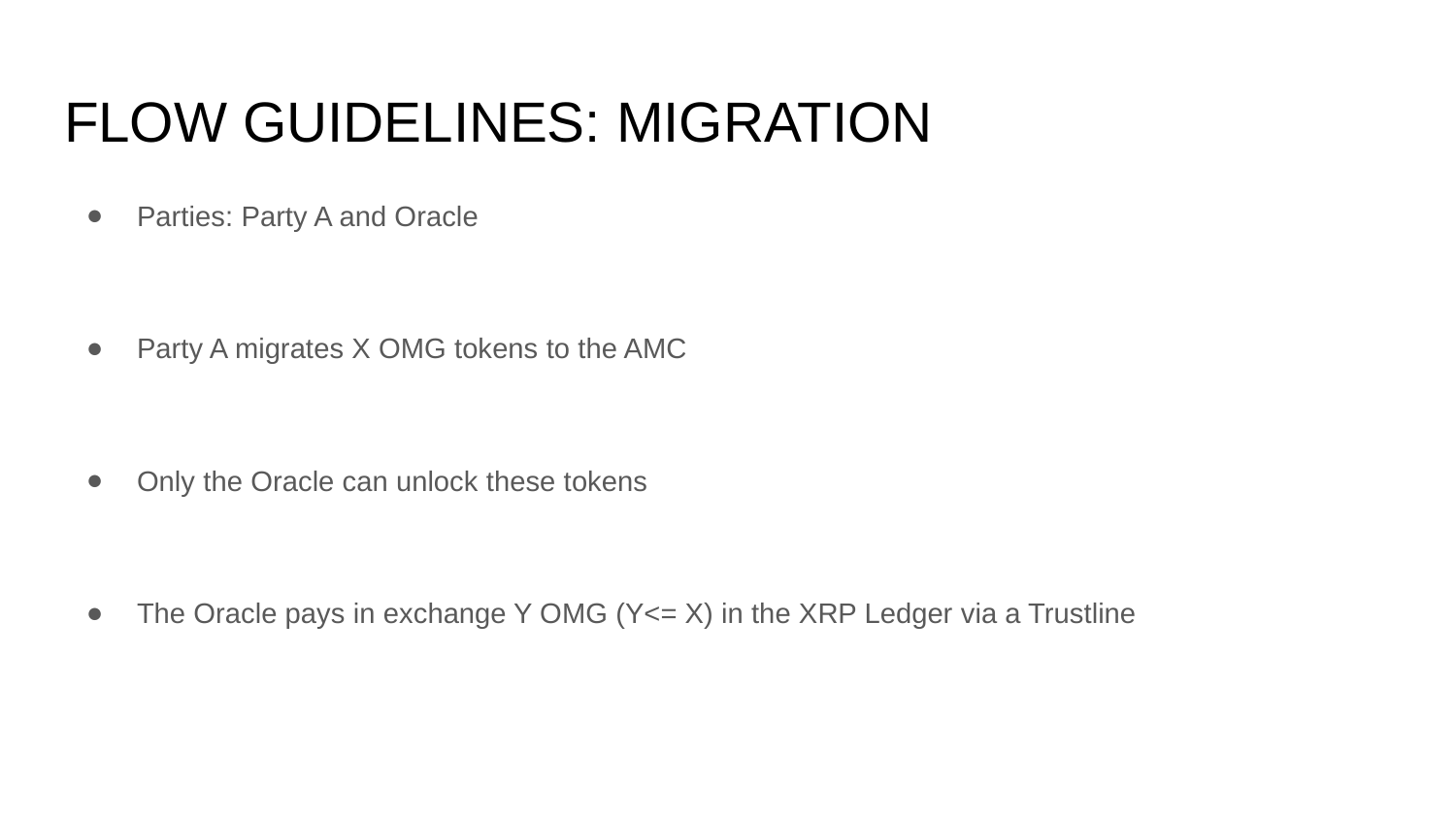

# FLOW GUIDELINES: MIGRATION
Parties: Party A and Oracle

Party A migrates X OMG tokens to the AMC

Only the Oracle can unlock these tokens

The Oracle pays in exchange Y OMG (Y<= X) in the XRP Ledger via a Trustline